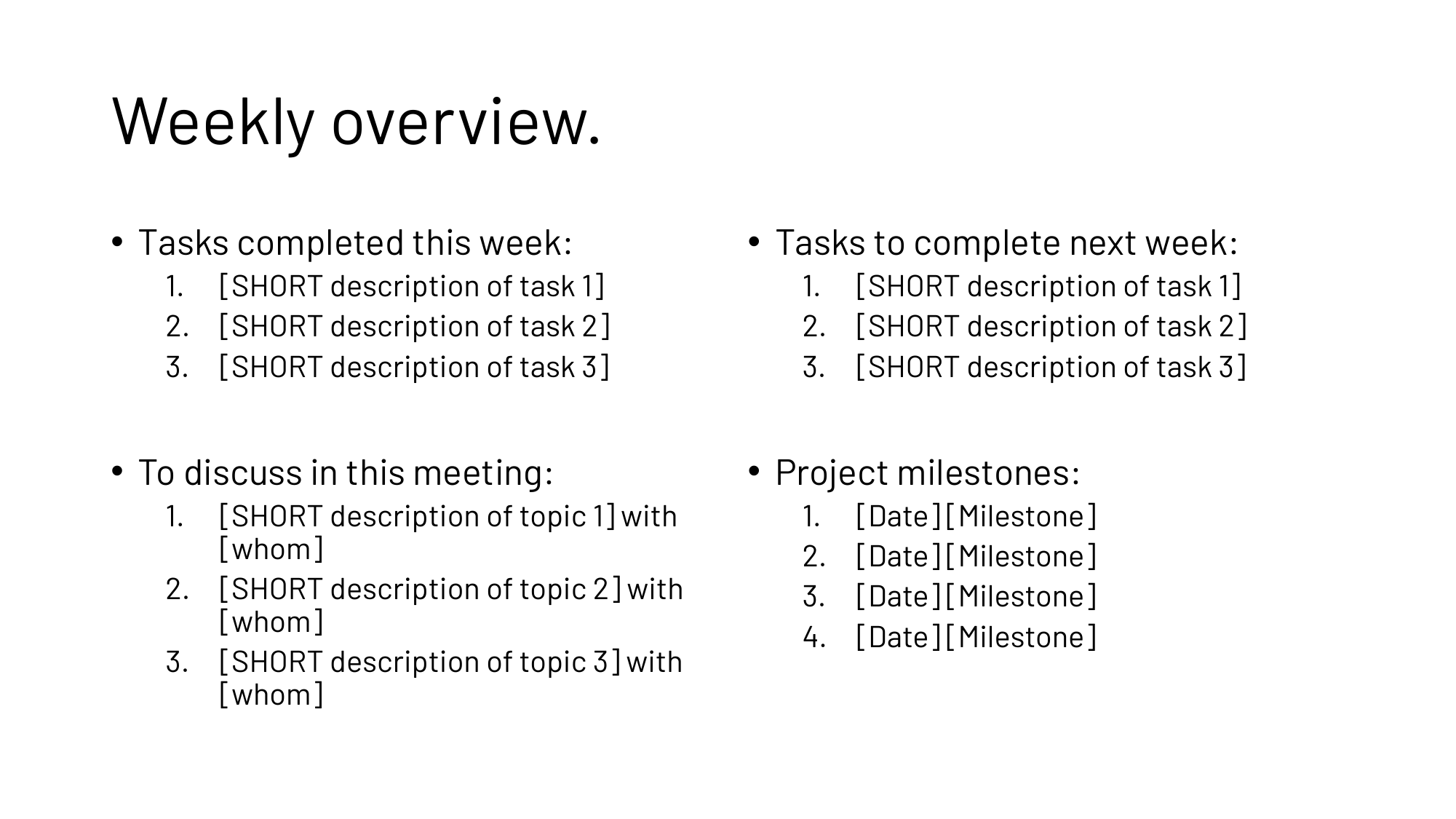

# Weekly overview.
Tasks completed this week:
[SHORT description of task 1]
[SHORT description of task 2]
[SHORT description of task 3]

To discuss in this meeting:
[SHORT description of topic 1] with [whom]
[SHORT description of topic 2] with [whom]
[SHORT description of topic 3] with [whom]
Tasks to complete next week:
[SHORT description of task 1]
[SHORT description of task 2]
[SHORT description of task 3]

Project milestones:
[Date] [Milestone]
[Date] [Milestone]
[Date] [Milestone]
[Date] [Milestone]